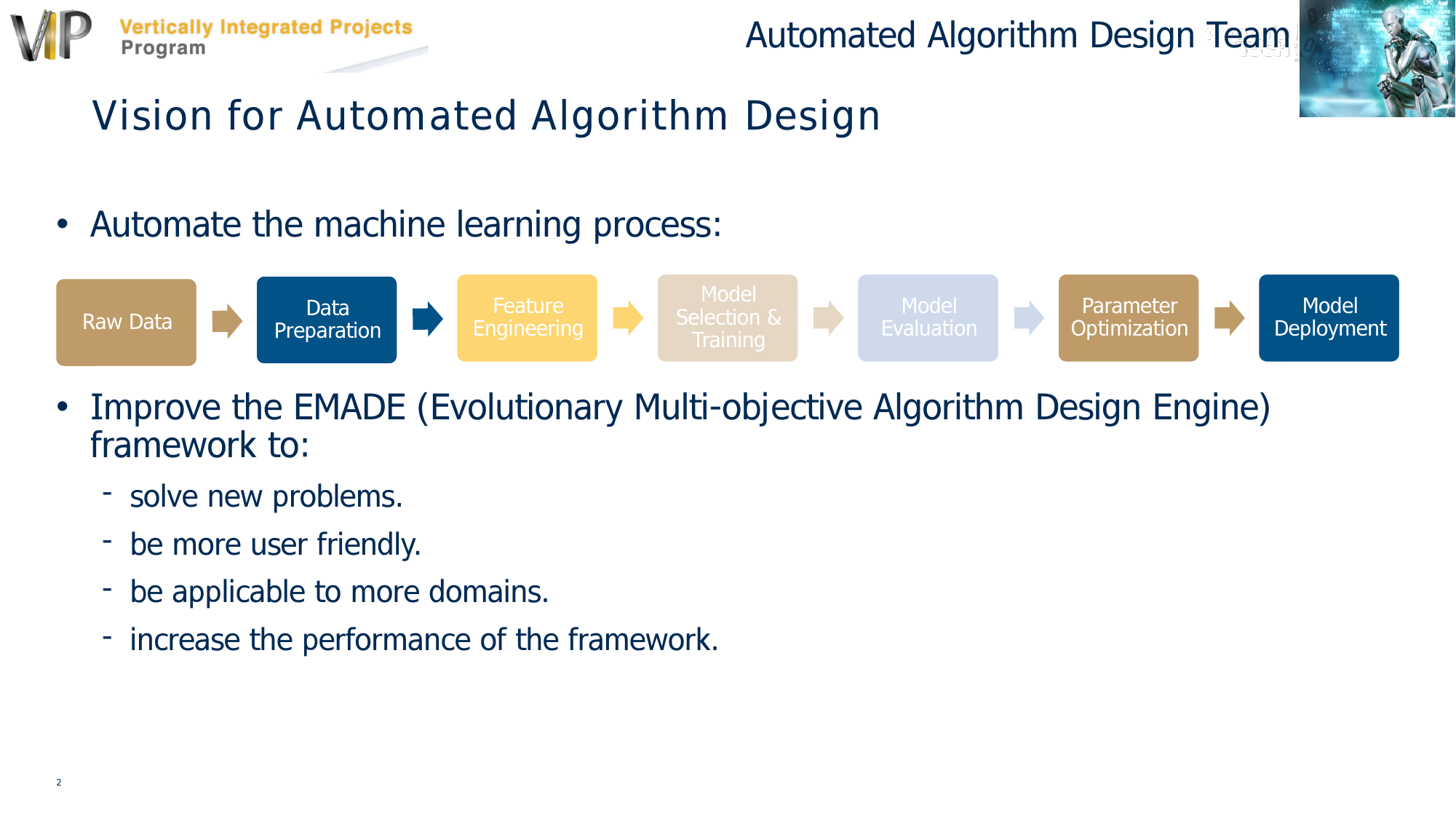

# Vision for Automated Algorithm Design
Raw Data

Data Preparation

Feature Engineering

Model Selection & Training

Model Evaluation

Parameter Optimization

Model Deployment
Automate the machine learning process:

Improve the EMADE (Evolutionary Multi-objective Algorithm Design Engine) framework to:
solve new problems.
be more user friendly.
be applicable to more domains.
increase the performance of the framework.